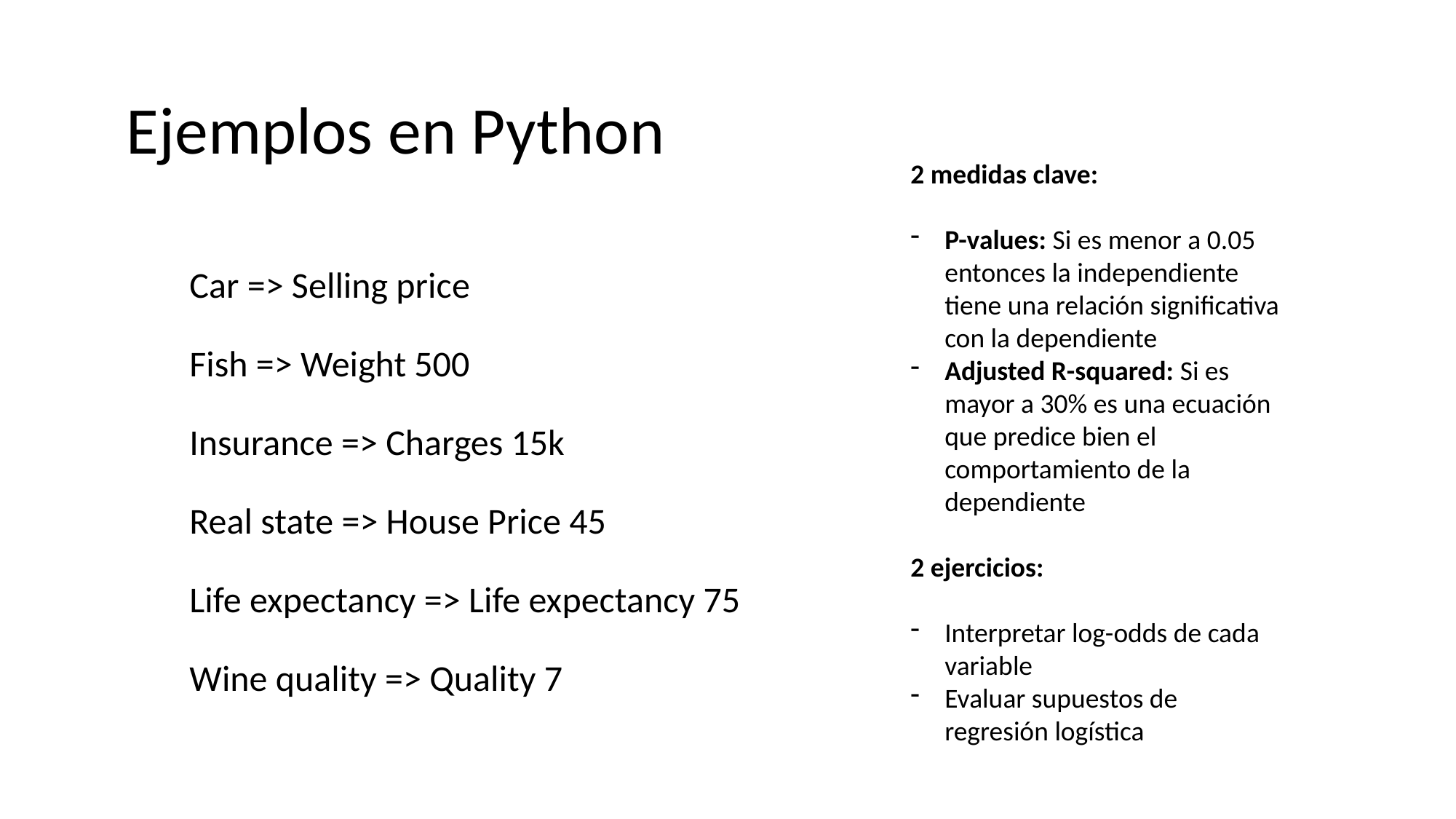

# Ejemplos en Python
2 medidas clave:

P-values: Si es menor a 0.05 entonces la independiente tiene una relación significativa con la dependiente
Adjusted R-squared: Si es mayor a 30% es una ecuación que predice bien el comportamiento de la dependiente

2 ejercicios:

Interpretar log-odds de cada variable
Evaluar supuestos de regresión logística
Car => Selling price

Fish => Weight 500

Insurance => Charges 15k

Real state => House Price 45

Life expectancy => Life expectancy 75

Wine quality => Quality 7